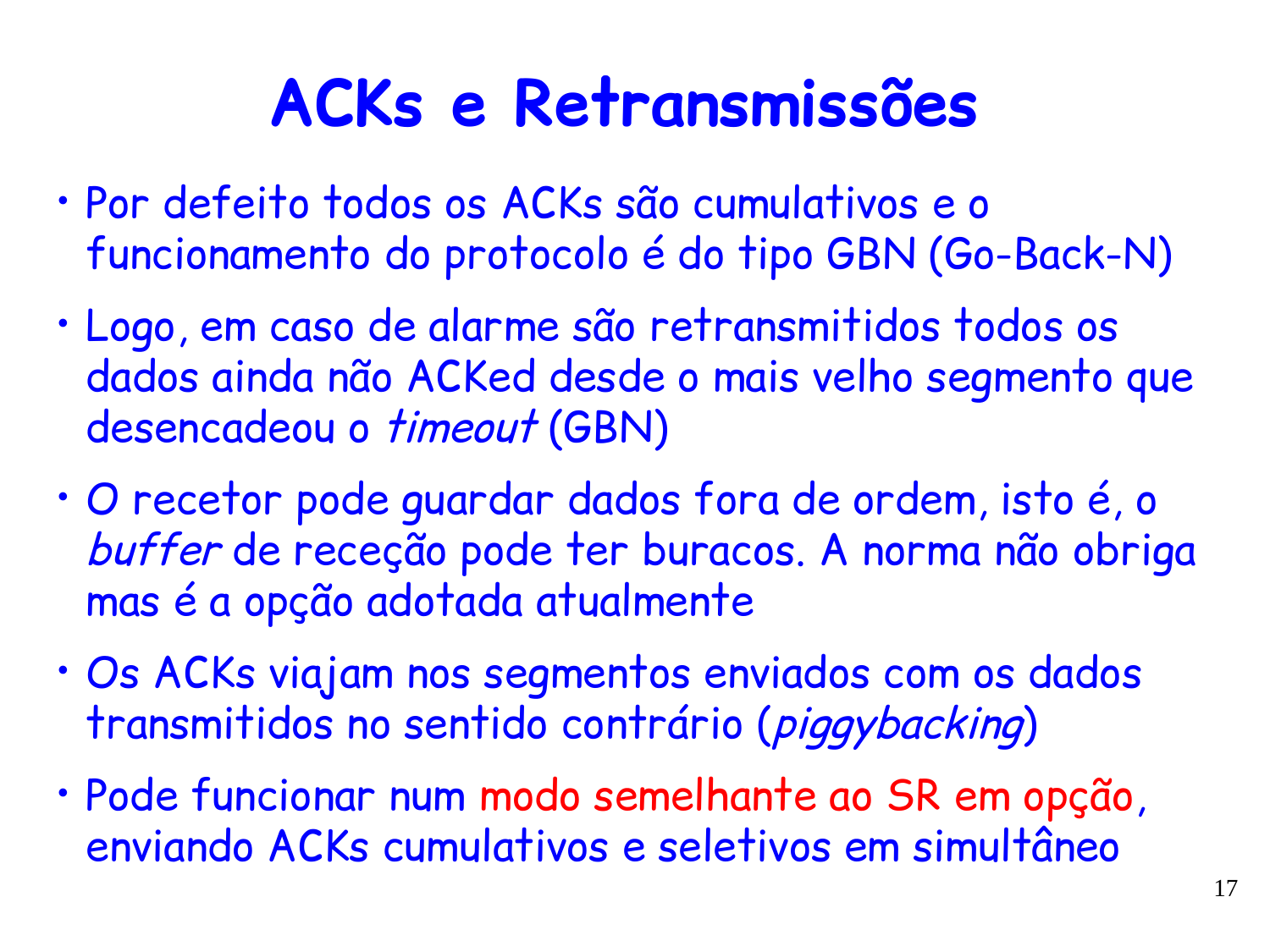

# ACKs e Retransmissões
Por defeito todos os ACKs são cumulativos e o funcionamento do protocolo é do tipo GBN (Go-Back-N)
Logo, em caso de alarme são retransmitidos todos os dados ainda não ACKed desde o mais velho segmento que desencadeou o timeout (GBN)
O recetor pode guardar dados fora de ordem, isto é, o buffer de receção pode ter buracos. A norma não obriga mas é a opção adotada atualmente
Os ACKs viajam nos segmentos enviados com os dados transmitidos no sentido contrário (piggybacking)
Pode funcionar num modo semelhante ao SR em opção, enviando ACKs cumulativos e seletivos em simultâneo

17